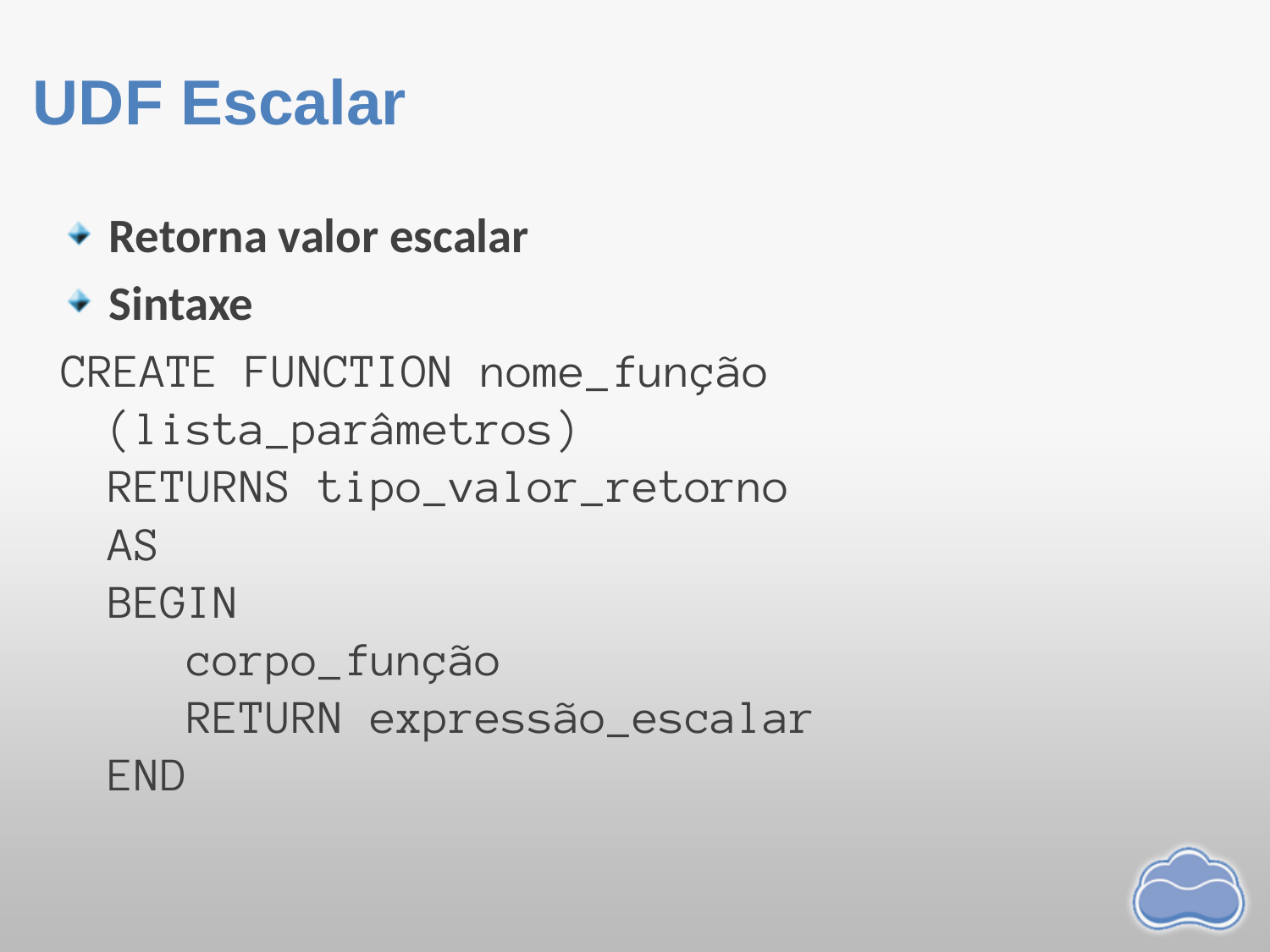

# UDF Escalar
Retorna valor escalar
Sintaxe
CREATE FUNCTION nome_função (lista_parâmetros)
RETURNS tipo_valor_retorno
AS
BEGIN
   corpo_função
   RETURN expressão_escalar
END